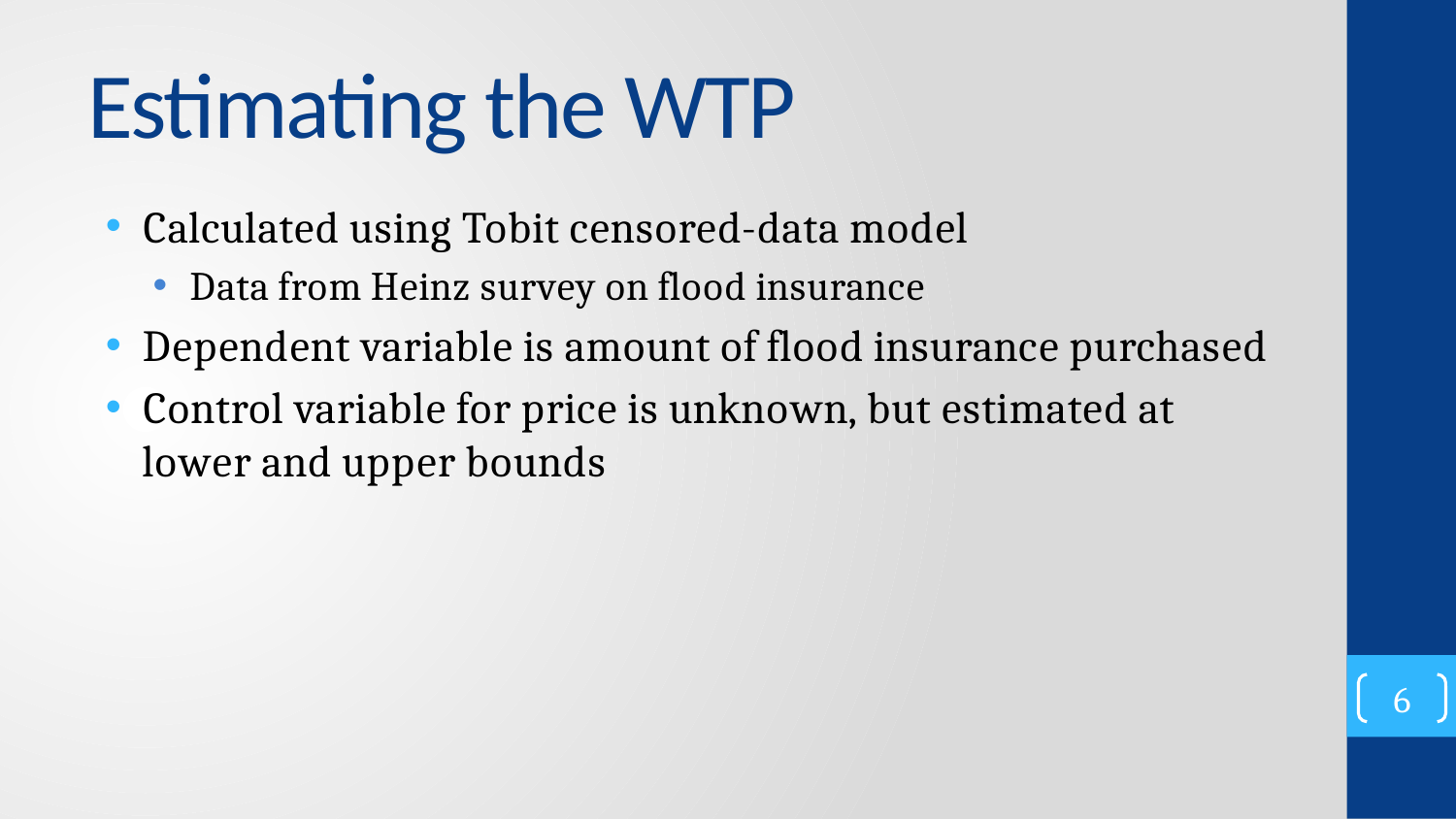

# Estimating the WTP
Calculated using Tobit censored-data model
Data from Heinz survey on flood insurance
Dependent variable is amount of flood insurance purchased
Control variable for price is unknown, but estimated at lower and upper bounds
6